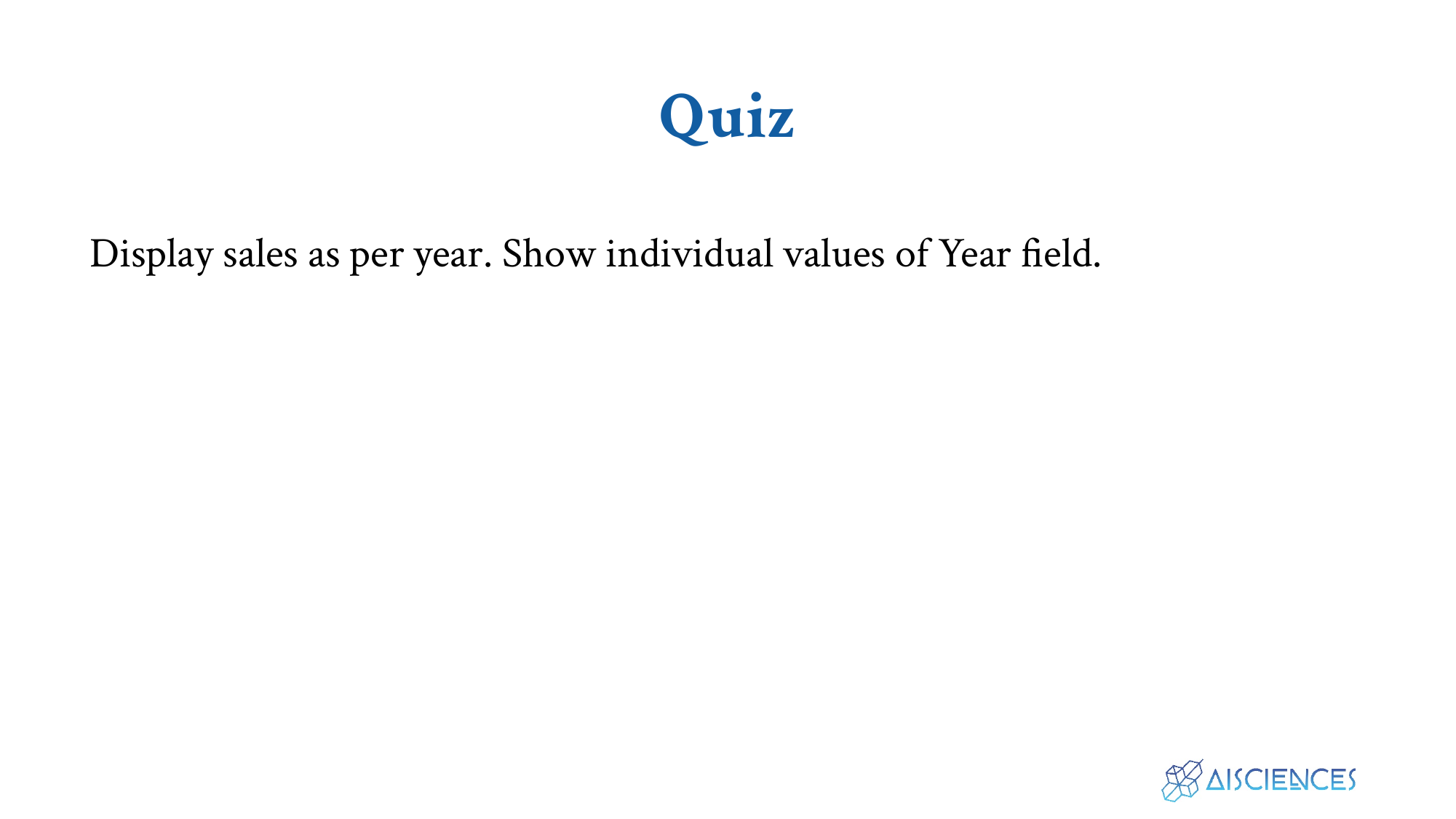

# Quiz
Display sales as per year. Show individual values of Year field.